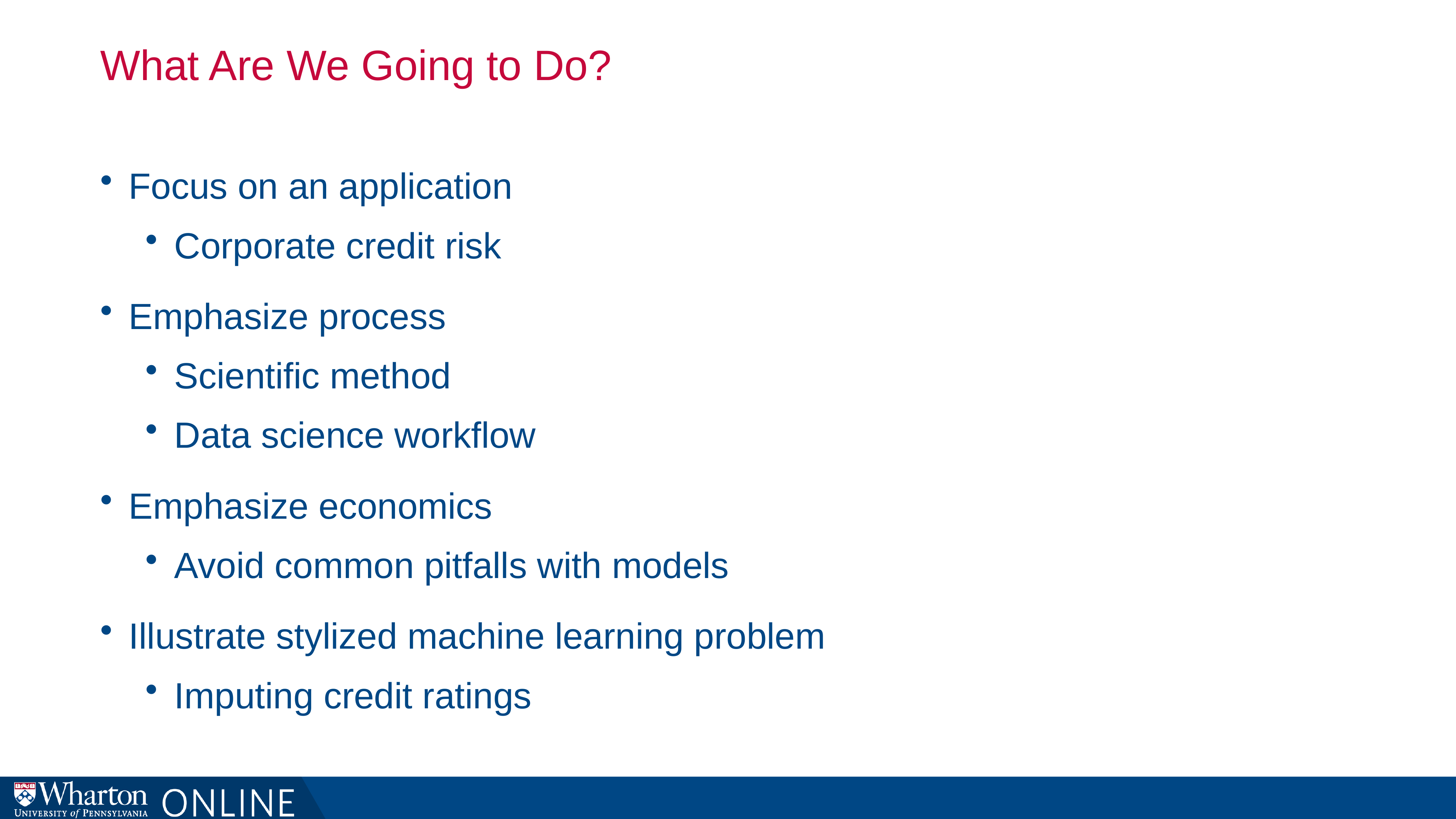

# What Are We Going to Do?
Focus on an application
Corporate credit risk
Emphasize process
Scientific method
Data science workflow
Emphasize economics
Avoid common pitfalls with models
Illustrate stylized machine learning problem
Imputing credit ratings